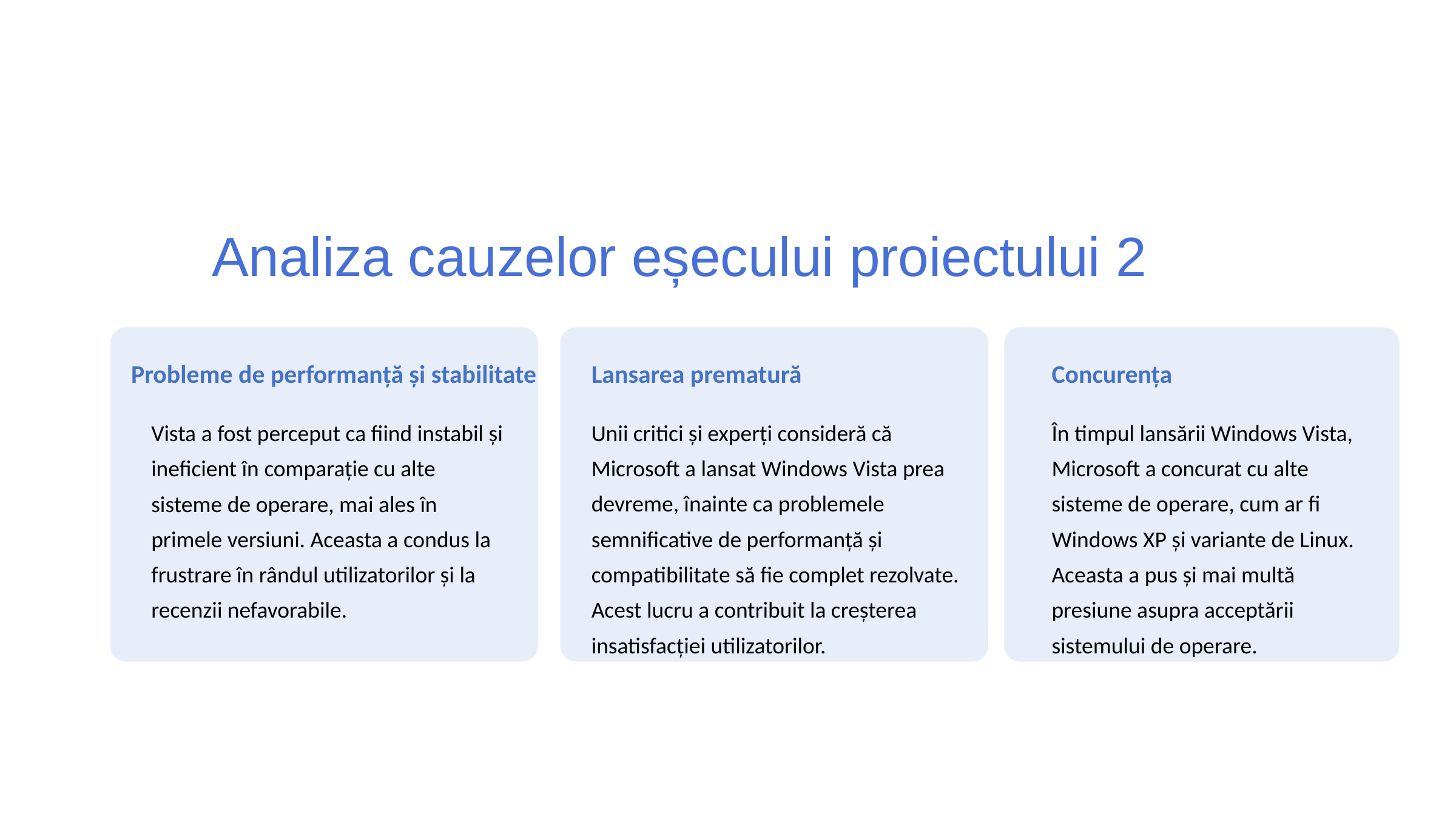

Analiza cauzelor eșecului proiectului 2

Probleme de performanță și stabilitate
Lansarea prematură
Concurența
Vista a fost perceput ca fiind instabil și ineficient în comparație cu alte sisteme de operare, mai ales în primele versiuni. Aceasta a condus la frustrare în rândul utilizatorilor și la recenzii nefavorabile.
Unii critici și experți consideră că Microsoft a lansat Windows Vista prea devreme, înainte ca problemele semnificative de performanță și compatibilitate să fie complet rezolvate. Acest lucru a contribuit la creșterea insatisfacției utilizatorilor.
În timpul lansării Windows Vista, Microsoft a concurat cu alte sisteme de operare, cum ar fi Windows XP și variante de Linux. Aceasta a pus și mai multă presiune asupra acceptării sistemului de operare.